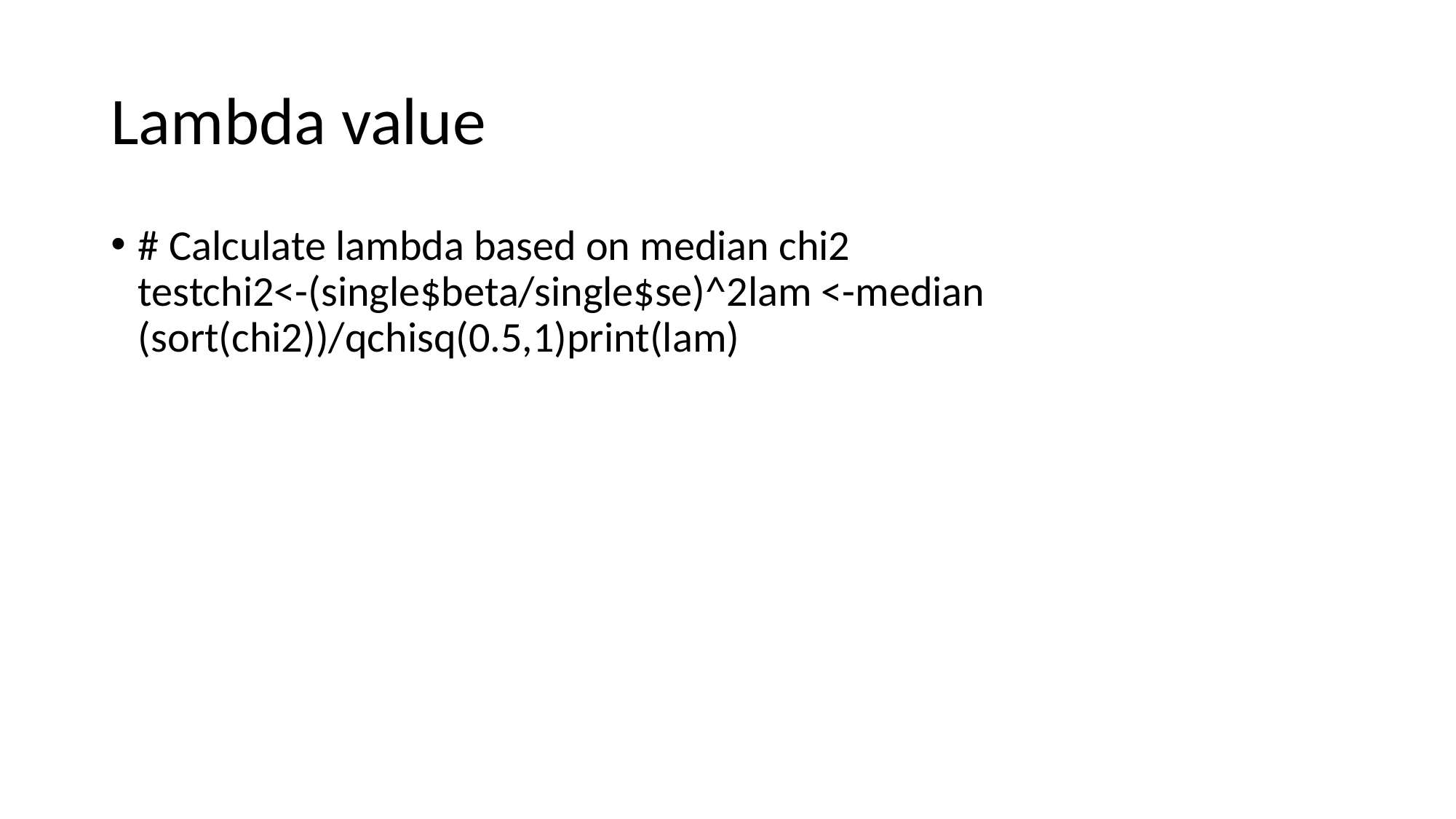

# Lambda value
# Calculate lambda based on median chi2 testchi2<-(single$beta/single$se)^2lam <-median (sort(chi2))/qchisq(0.5,1)print(lam)